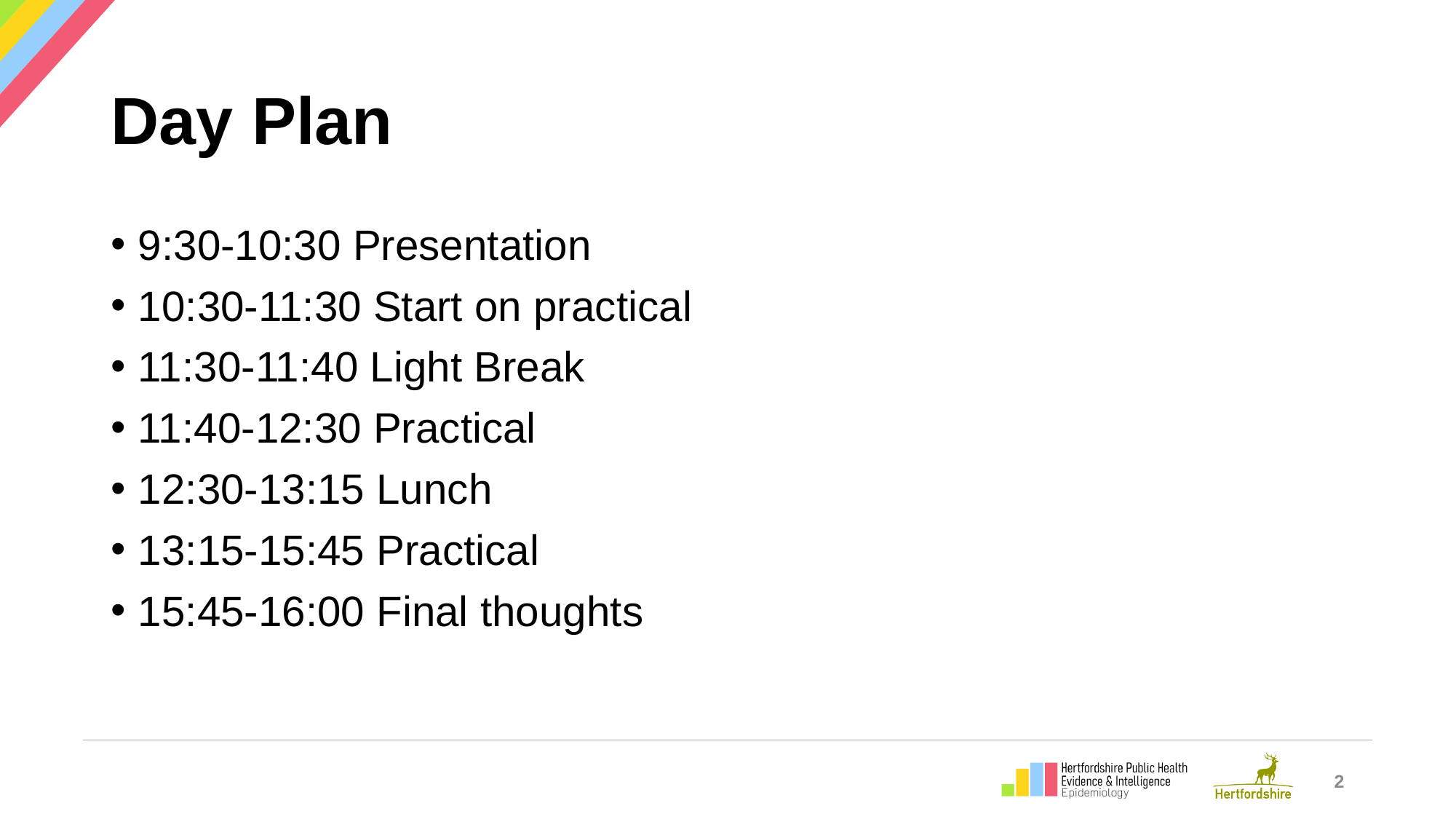

# Day Plan
9:30-10:30 Presentation
10:30-11:30 Start on practical
11:30-11:40 Light Break
11:40-12:30 Practical
12:30-13:15 Lunch
13:15-15:45 Practical
15:45-16:00 Final thoughts
2